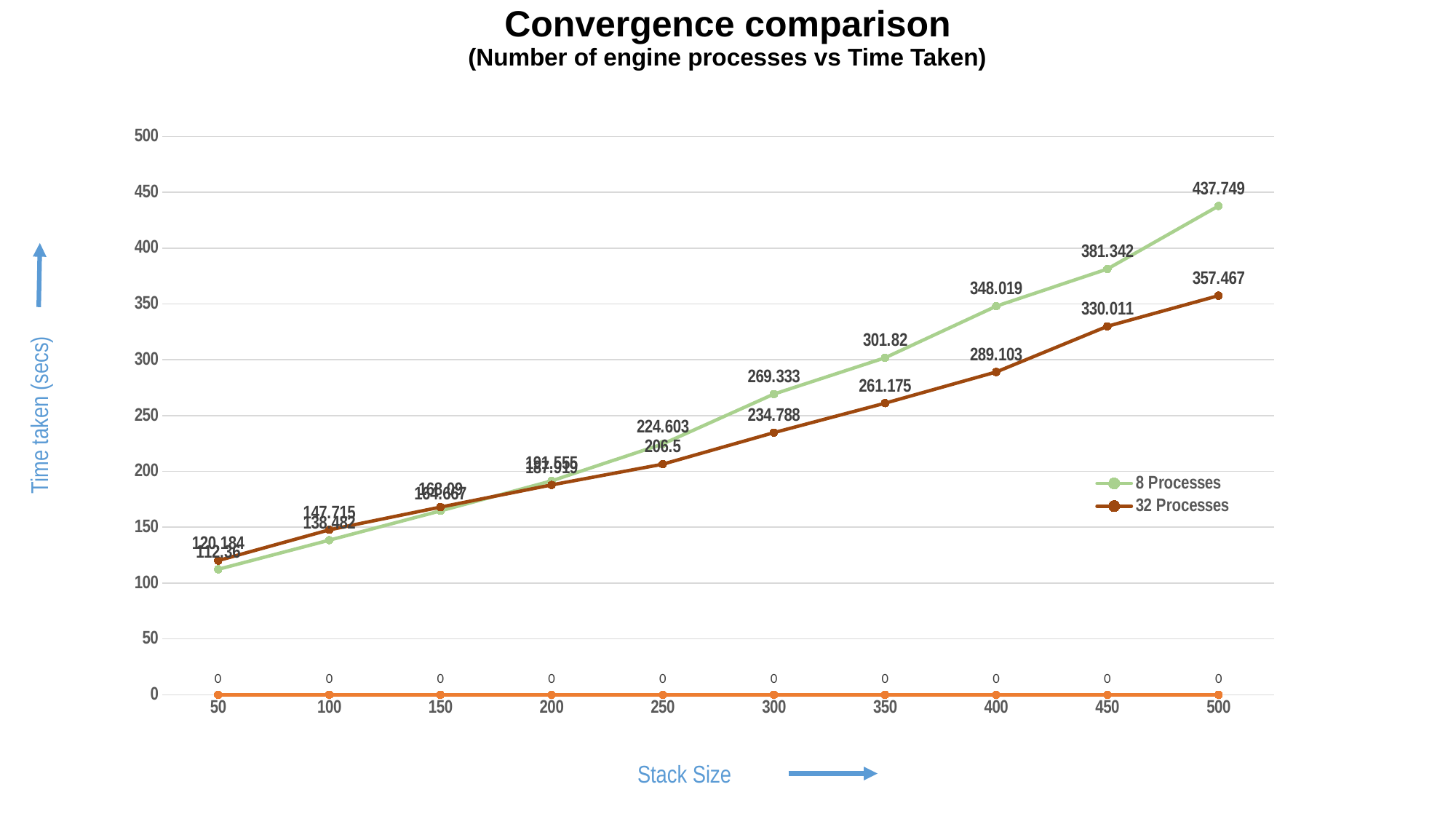

# Convergence comparison (Number of engine processes vs Time Taken)

### Chart

| Category | Scenario ▴ | 8 Processes | 32 Processes |
|---|---|---|---|
| 50 | 0.0 | 112.36 | 120.184 |
| 100 | 0.0 | 138.482 | 147.715 |
| 150 | 0.0 | 164.667 | 168.09 |
| 200 | 0.0 | 191.555 | 187.919 |
| 250 | 0.0 | 224.603 | 206.5 |
| 300 | 0.0 | 269.333 | 234.788 |
| 350 | 0.0 | 301.82 | 261.175 |
| 400 | 0.0 | 348.019 | 289.103 |
| 450 | 0.0 | 381.342 | 330.011 |
| 500 | 0.0 | 437.749 | 357.467 |
Time taken (secs)
Stack Size